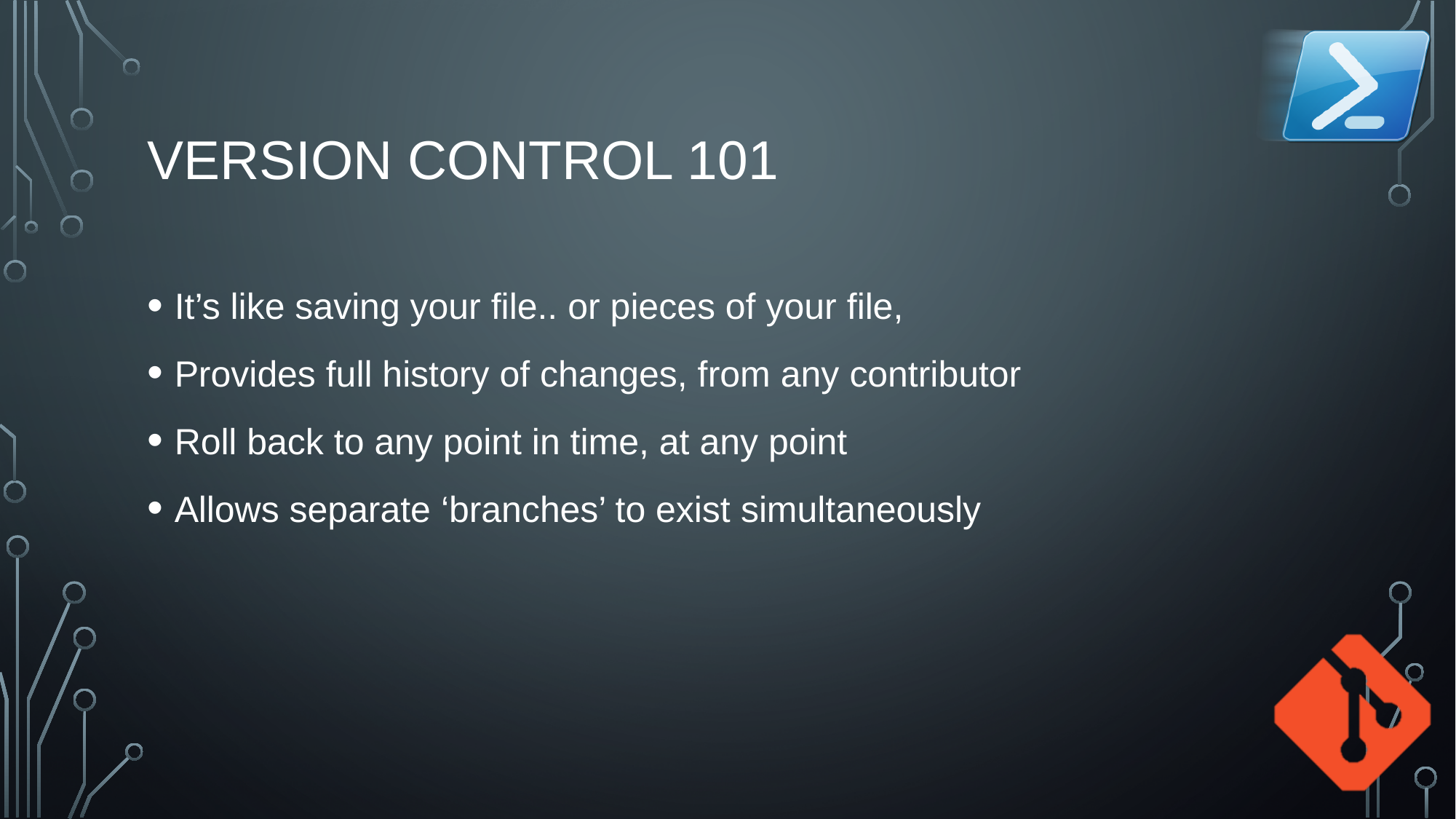

# Version Control 101
It’s like saving your file.. or pieces of your file,
Provides full history of changes, from any contributor
Roll back to any point in time, at any point
Allows separate ‘branches’ to exist simultaneously